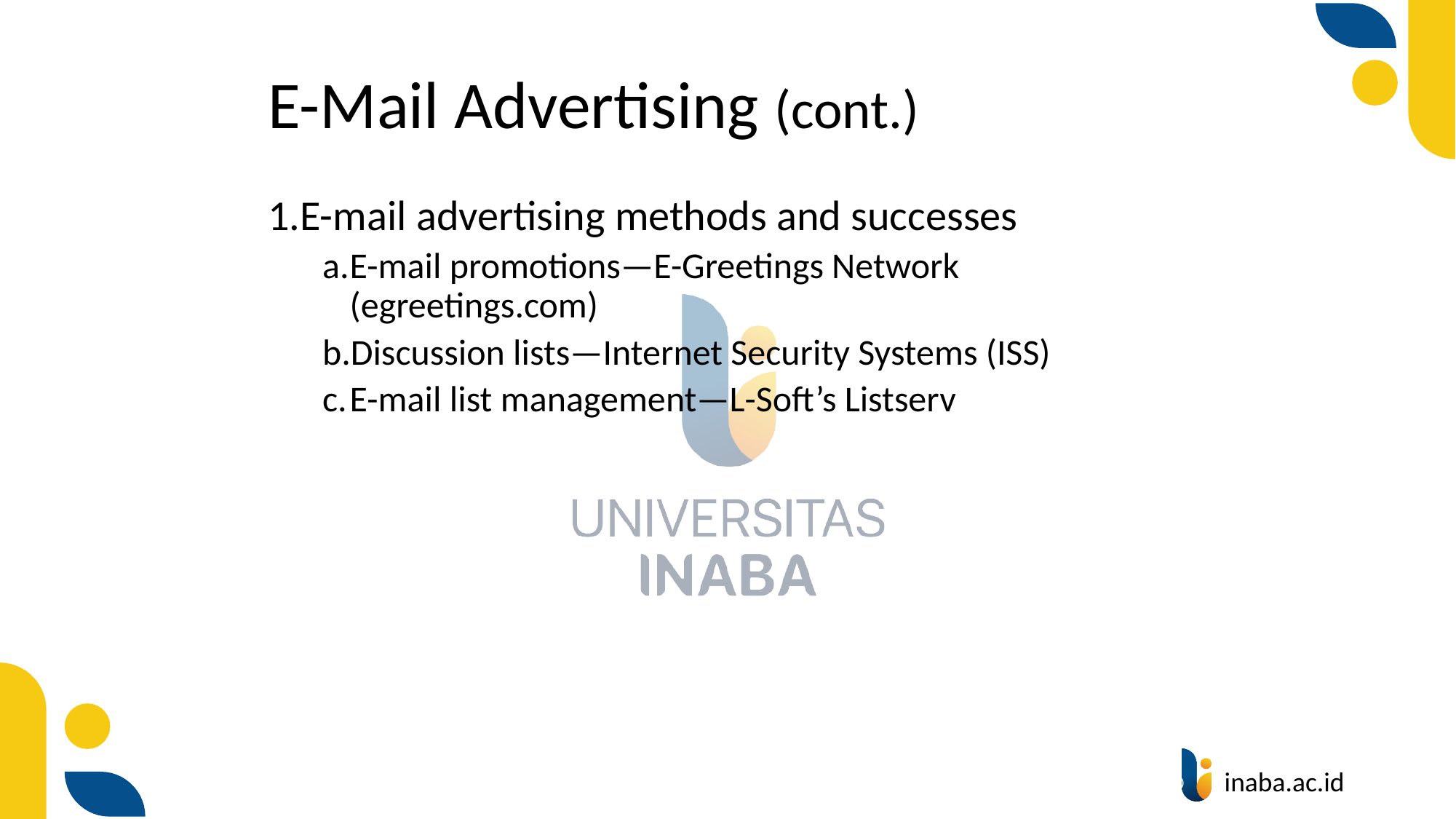

# E-Mail Advertising (cont.)
E-mail advertising methods and successes
E-mail promotions—E-Greetings Network (egreetings.com)
Discussion lists—Internet Security Systems (ISS)
E-mail list management—L-Soft’s Listserv
26
© Prentice Hall 2004